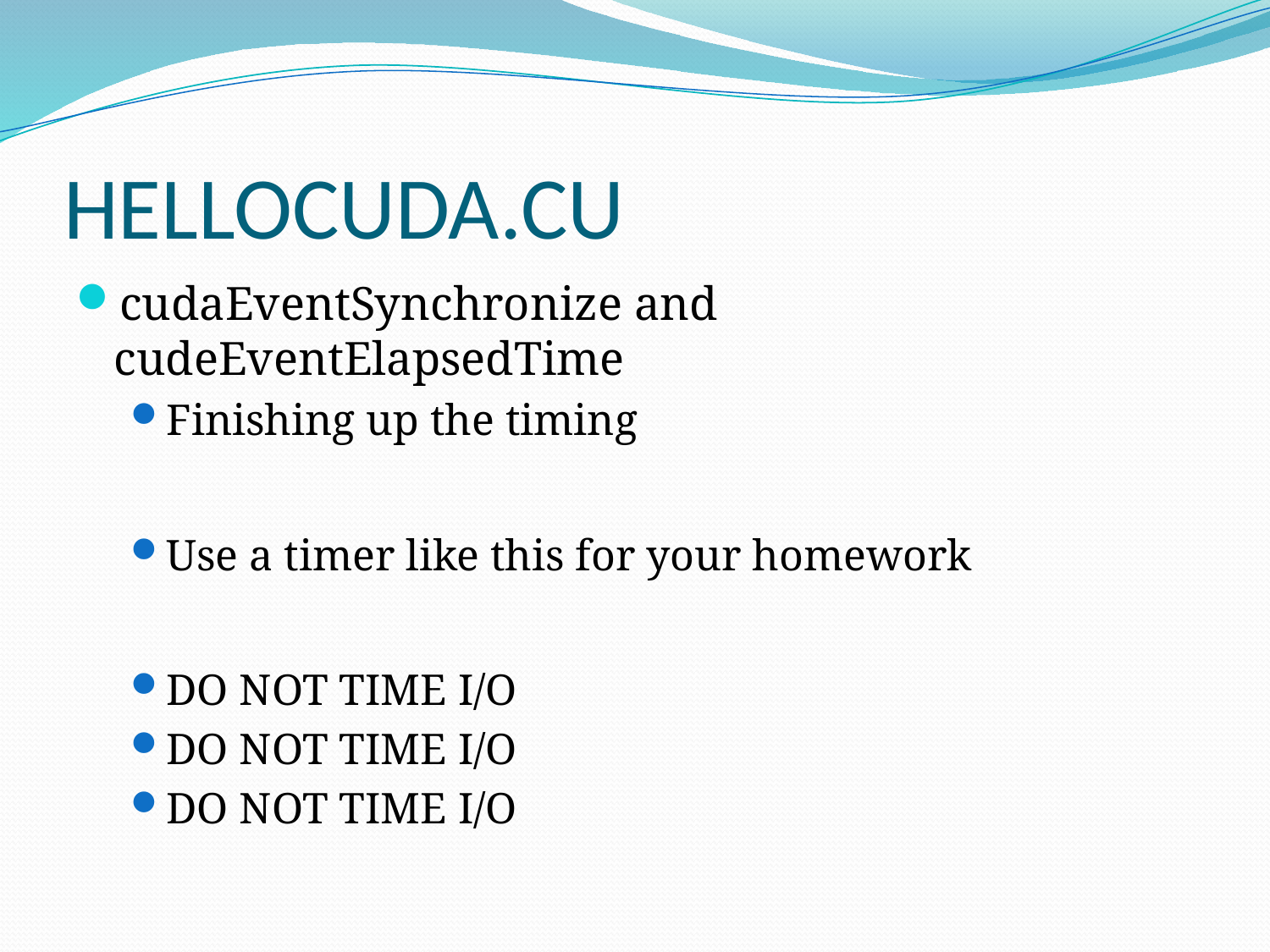

# HELLOCUDA.CU
cudaEventSynchronize and cudeEventElapsedTime
Finishing up the timing

Use a timer like this for your homework

DO NOT TIME I/O
DO NOT TIME I/O
DO NOT TIME I/O